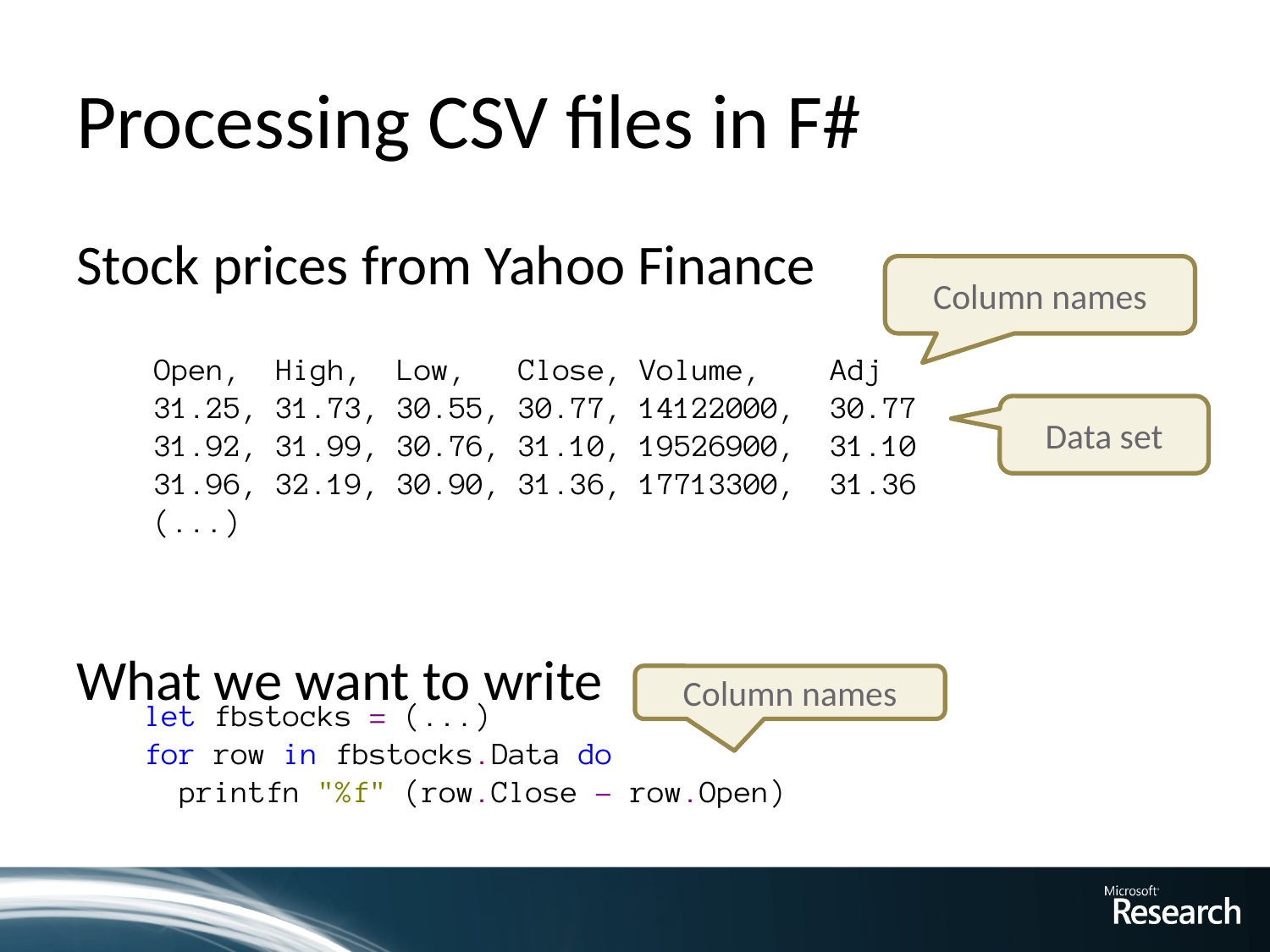

# Processing CSV files in F#
Stock prices from Yahoo Finance

What we want to write
Column names
Open,  High,  Low,   Close, Volume,    Adj
31.25, 31.73, 30.55, 30.77, 14122000,  30.77
31.92, 31.99, 30.76, 31.10, 19526900,  31.10
31.96, 32.19, 30.90, 31.36, 17713300,  31.36
(...)
Data set
Column names
let fbstocks = (...)
for row in fbstocks.Data do
  printfn "%f" (row.Close - row.Open)